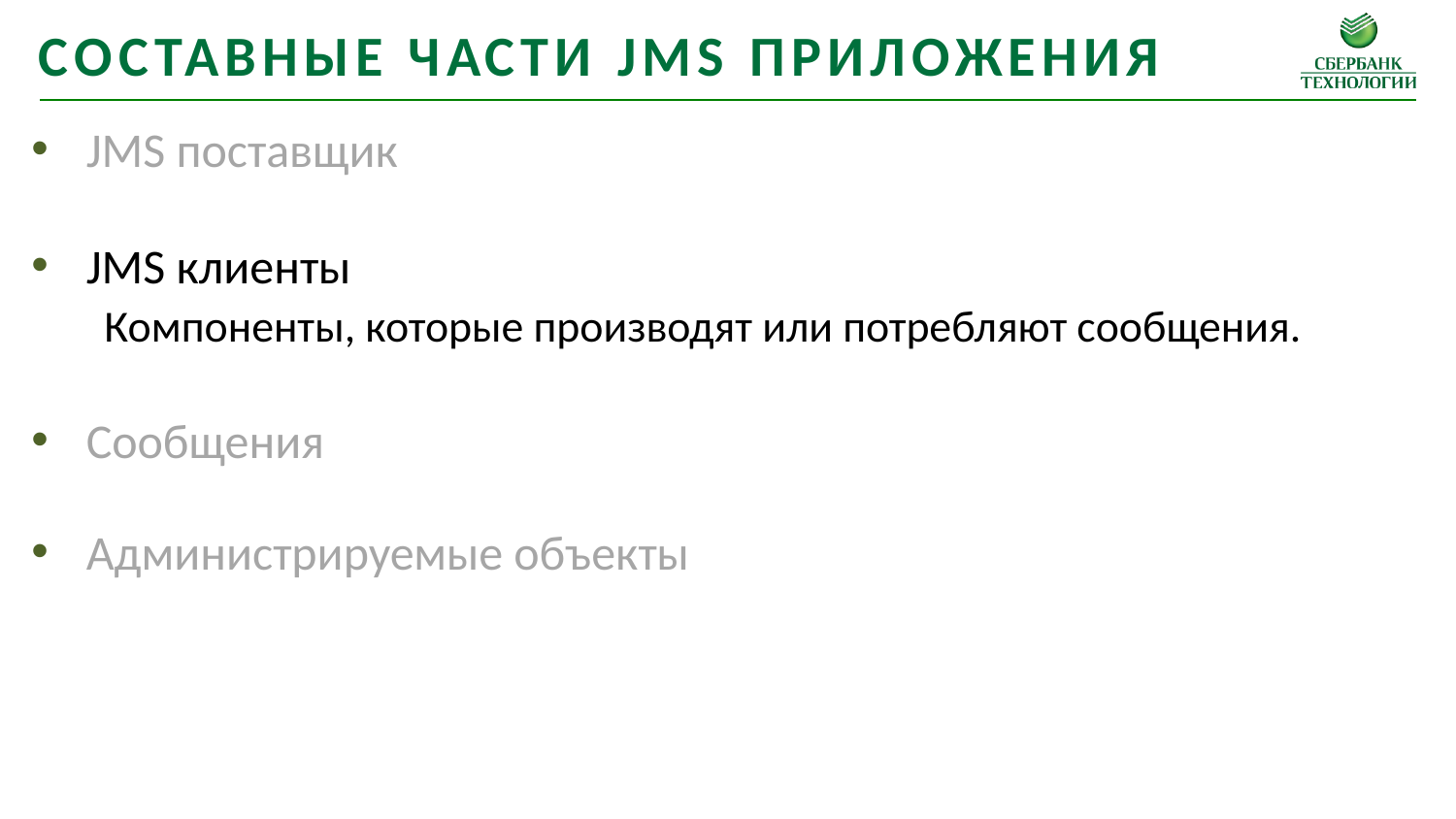

Составные части JMS приложения
JMS поставщик

JMS клиенты
	Компоненты, которые производят или потребляют сообщения.

Сообщения

Администрируемые объекты